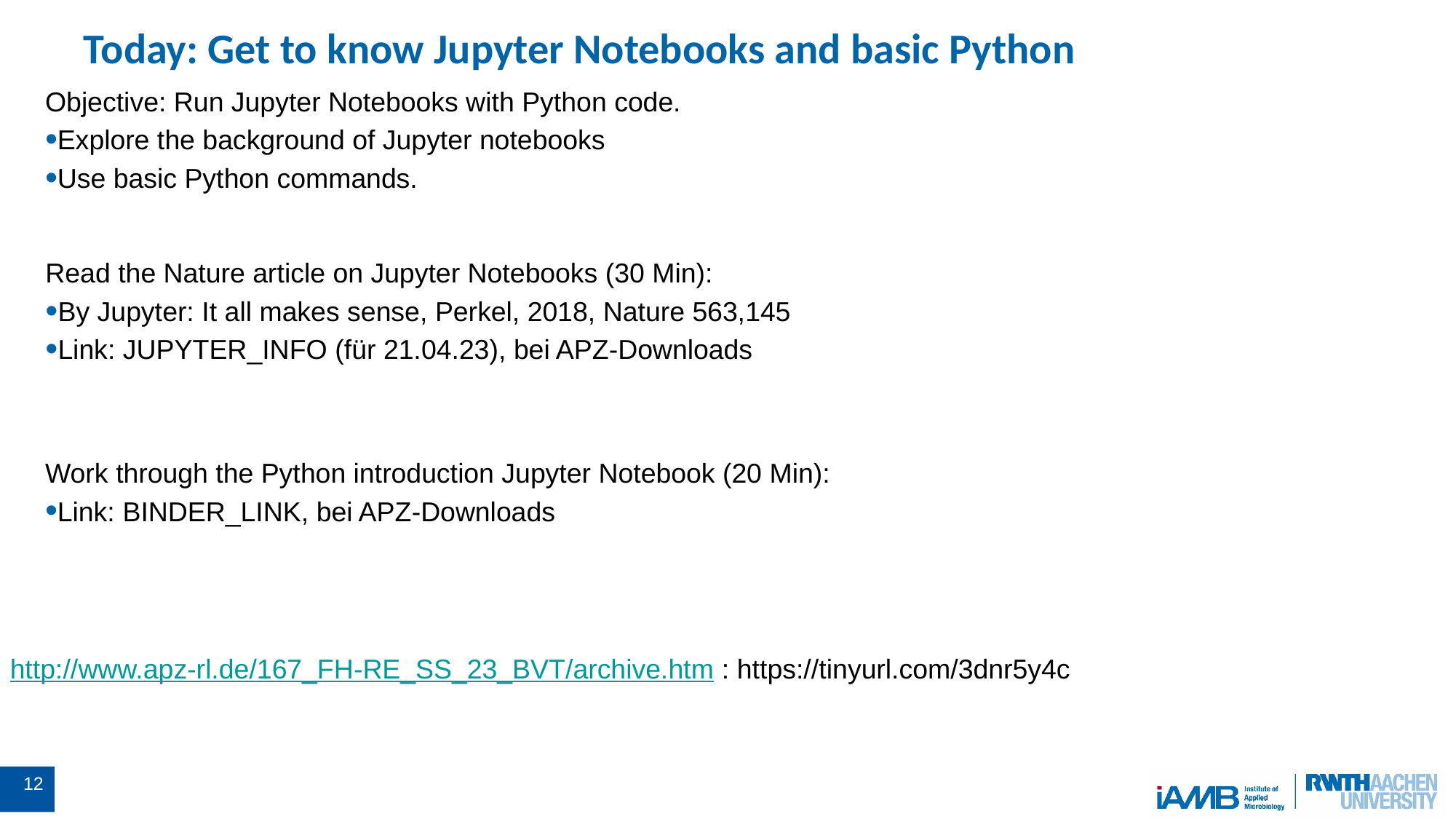

# Today: Get to know Jupyter Notebooks and basic Python
Objective: Run Jupyter Notebooks with Python code.
Explore the background of Jupyter notebooks
Use basic Python commands.
Read the Nature article on Jupyter Notebooks (30 Min):
By Jupyter: It all makes sense, Perkel, 2018, Nature 563,145
Link: JUPYTER_INFO (für 21.04.23), bei APZ-Downloads
Work through the Python introduction Jupyter Notebook (20 Min):
Link: BINDER_LINK, bei APZ-Downloads
http://www.apz-rl.de/167_FH-RE_SS_23_BVT/archive.htm : https://tinyurl.com/3dnr5y4c
12